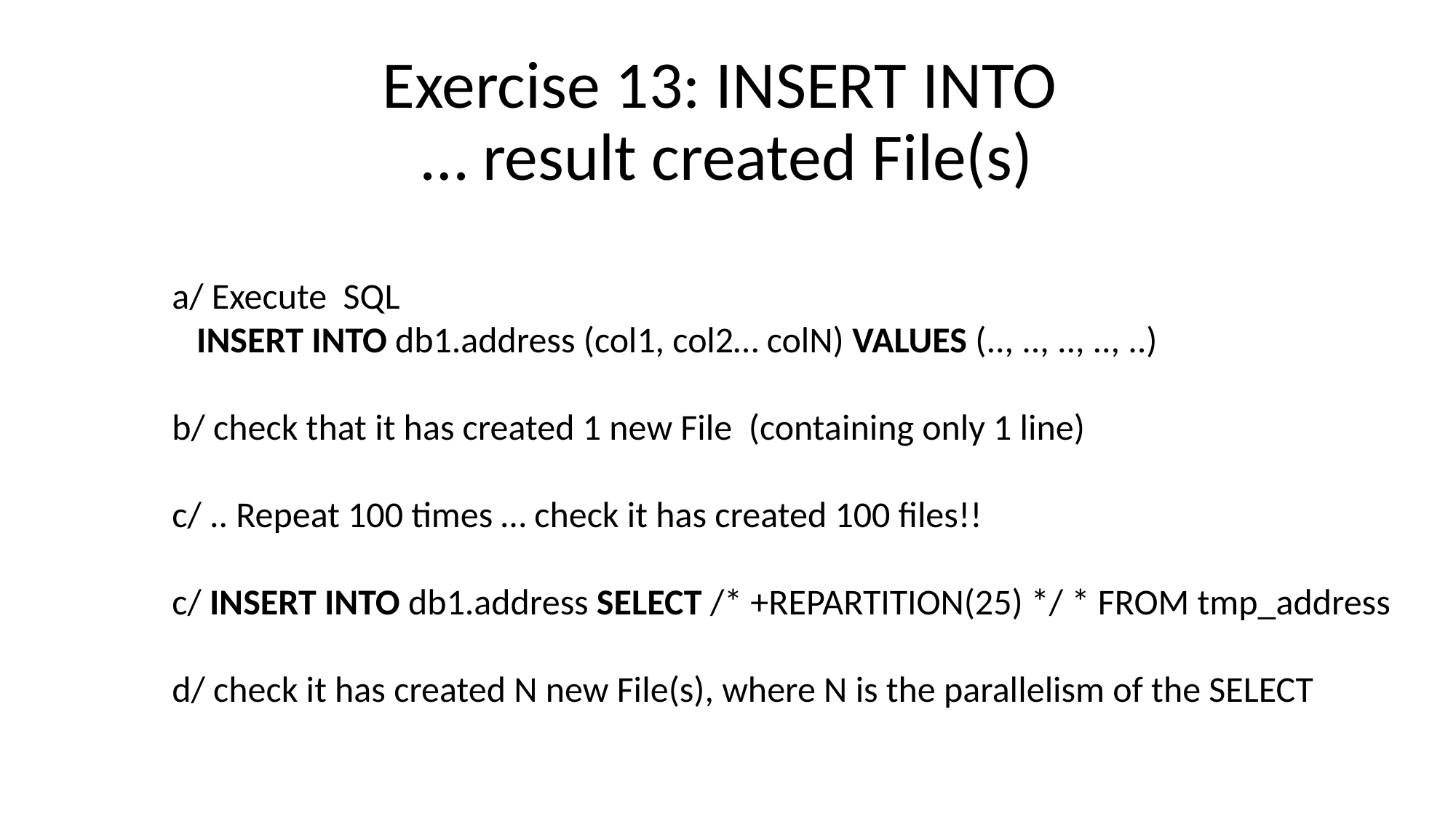

# Exercise 13: INSERT INTO … result created File(s)

a/ Execute  SQL
   INSERT INTO db1.address (col1, col2… colN) VALUES (.., .., .., .., ..)

b/ check that it has created 1 new File  (containing only 1 line)

c/ .. Repeat 100 times … check it has created 100 files!!

c/ INSERT INTO db1.address SELECT /* +REPARTITION(25) */ * FROM tmp_address

d/ check it has created N new File(s), where N is the parallelism of the SELECT